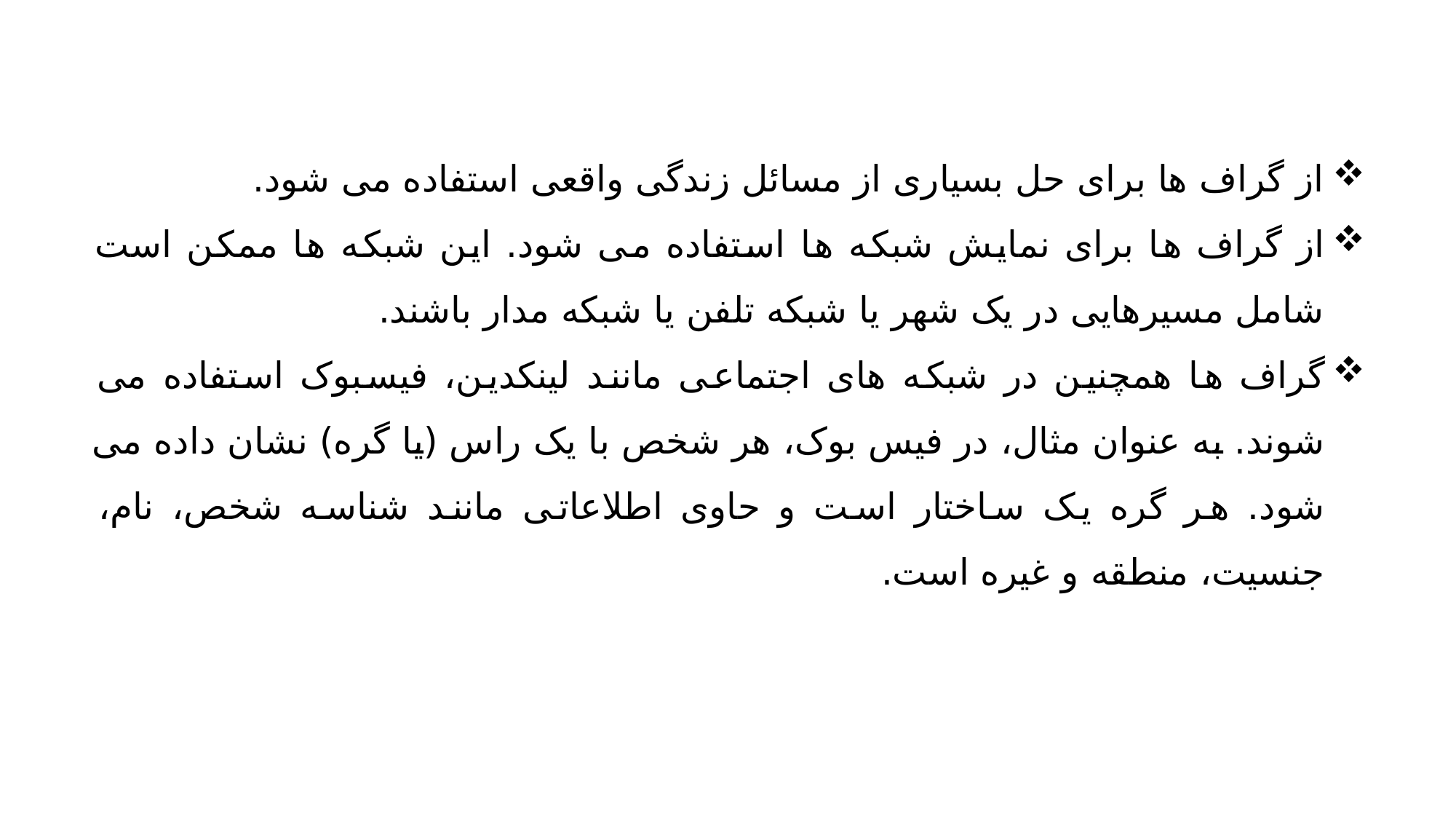

از گراف ها برای حل بسیاری از مسائل زندگی واقعی استفاده می شود.
از گراف ها برای نمایش شبکه ها استفاده می شود. این شبکه ها ممکن است شامل مسیرهایی در یک شهر یا شبکه تلفن یا شبکه مدار باشند.
گراف ها همچنین در شبکه های اجتماعی مانند لینکدین، فیسبوک استفاده می شوند. به عنوان مثال، در فیس بوک، هر شخص با یک راس (یا گره) نشان داده می شود. هر گره یک ساختار است و حاوی اطلاعاتی مانند شناسه شخص، نام، جنسیت، منطقه و غیره است.
3